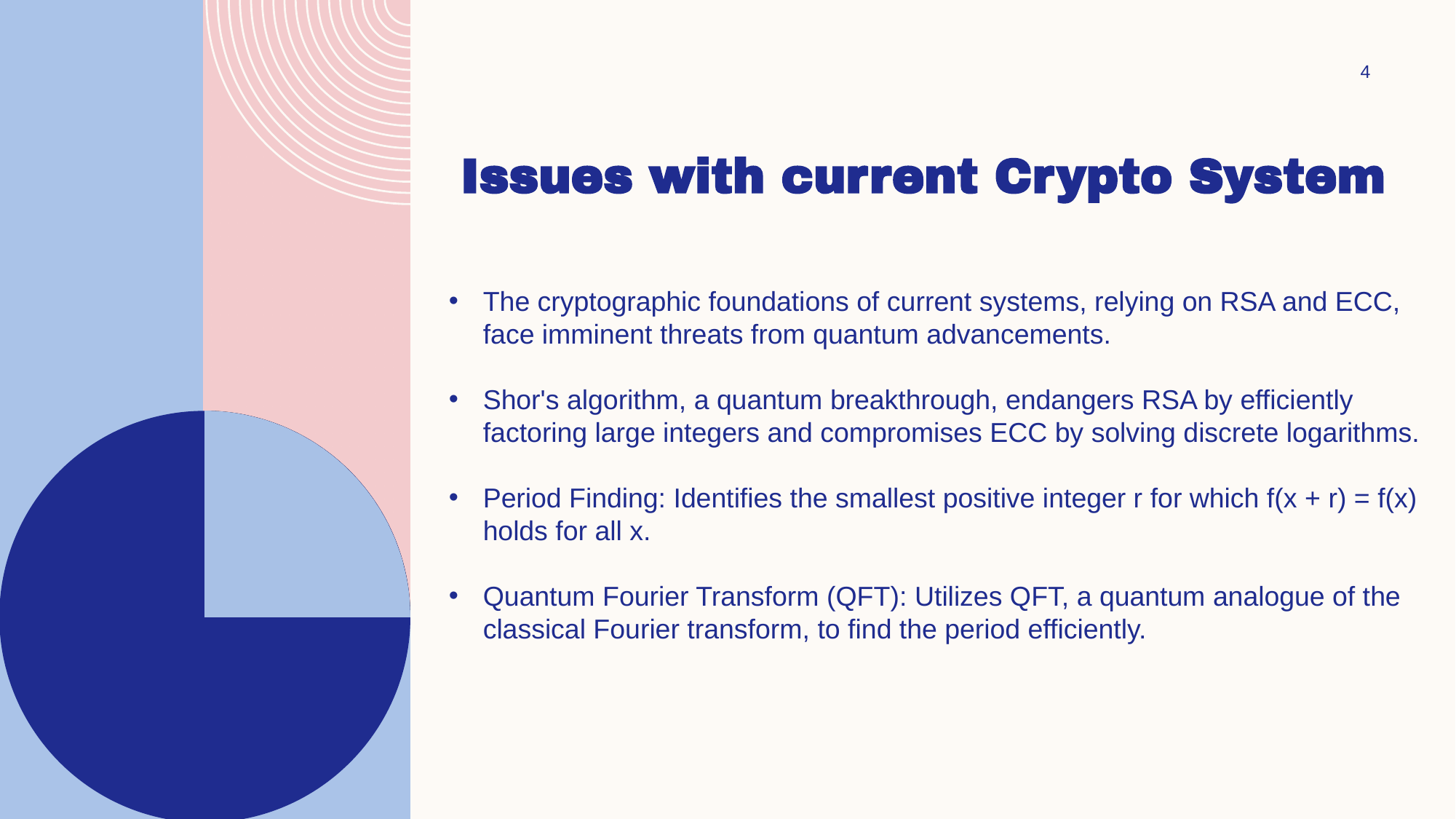

4
# Issues with current Crypto System
The cryptographic foundations of current systems, relying on RSA and ECC, face imminent threats from quantum advancements.

Shor's algorithm, a quantum breakthrough, endangers RSA by efficiently factoring large integers and compromises ECC by solving discrete logarithms.

Period Finding: Identifies the smallest positive integer r for which f(x + r) = f(x) holds for all x.

Quantum Fourier Transform (QFT): Utilizes QFT, a quantum analogue of the classical Fourier transform, to find the period efficiently.